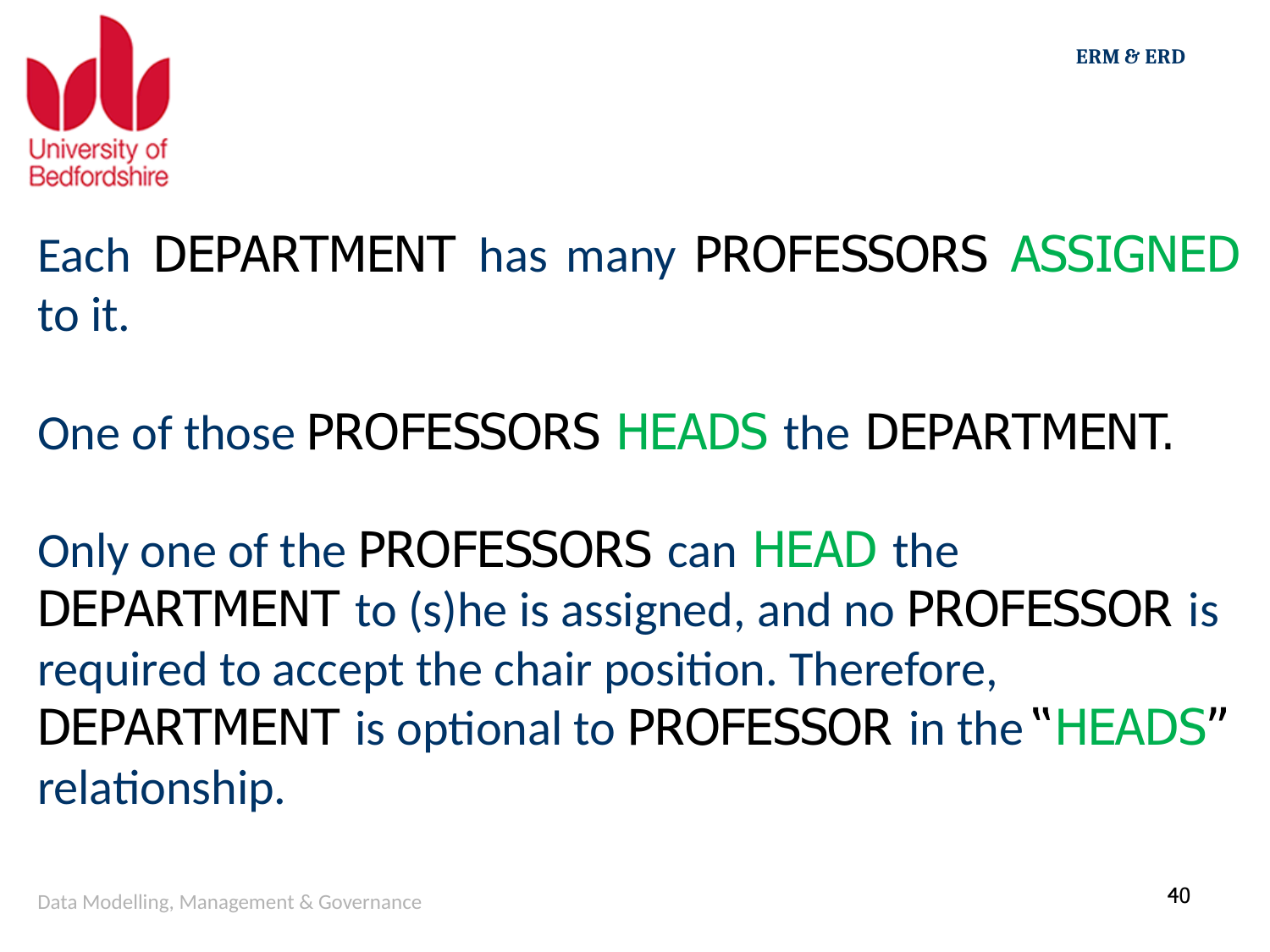

Each DEPARTMENT has many PROFESSORS ASSIGNED to it.

One of those PROFESSORS HEADS the DEPARTMENT.

Only one of the PROFESSORS can HEAD the DEPARTMENT to (s)he is assigned, and no PROFESSOR is required to accept the chair position. Therefore, DEPARTMENT is optional to PROFESSOR in the “HEADS” relationship.
Data Modelling, Management & Governance